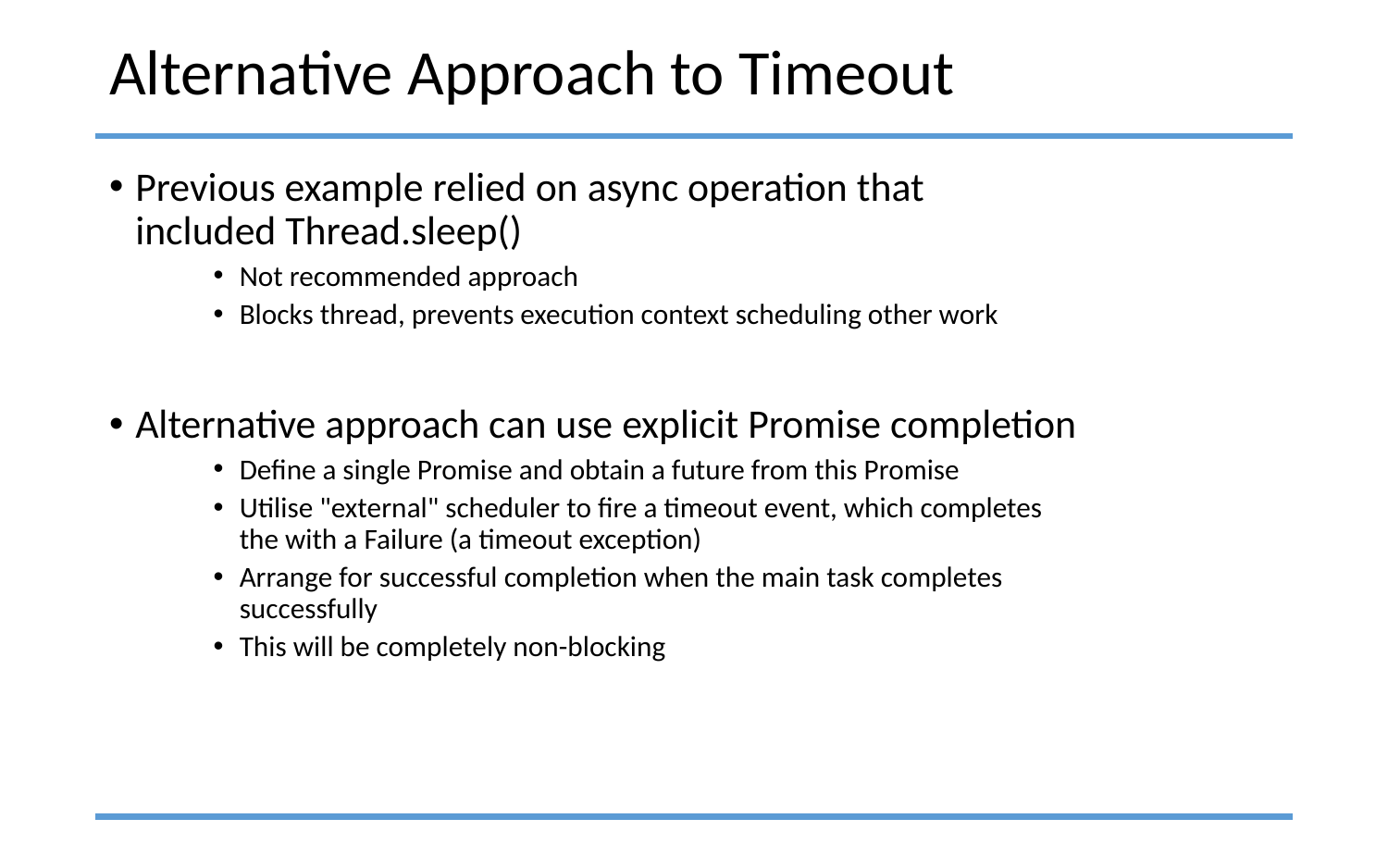

# Alternative Approach to Timeout
Previous example relied on async operation that
included Thread.sleep()
Not recommended approach
Blocks thread, prevents execution context scheduling other work

Alternative approach can use explicit Promise completion
Define a single Promise and obtain a future from this Promise
Utilise "external" scheduler to fire a timeout event, which completes the with a Failure (a timeout exception)
Arrange for successful completion when the main task completes successfully
This will be completely non-blocking